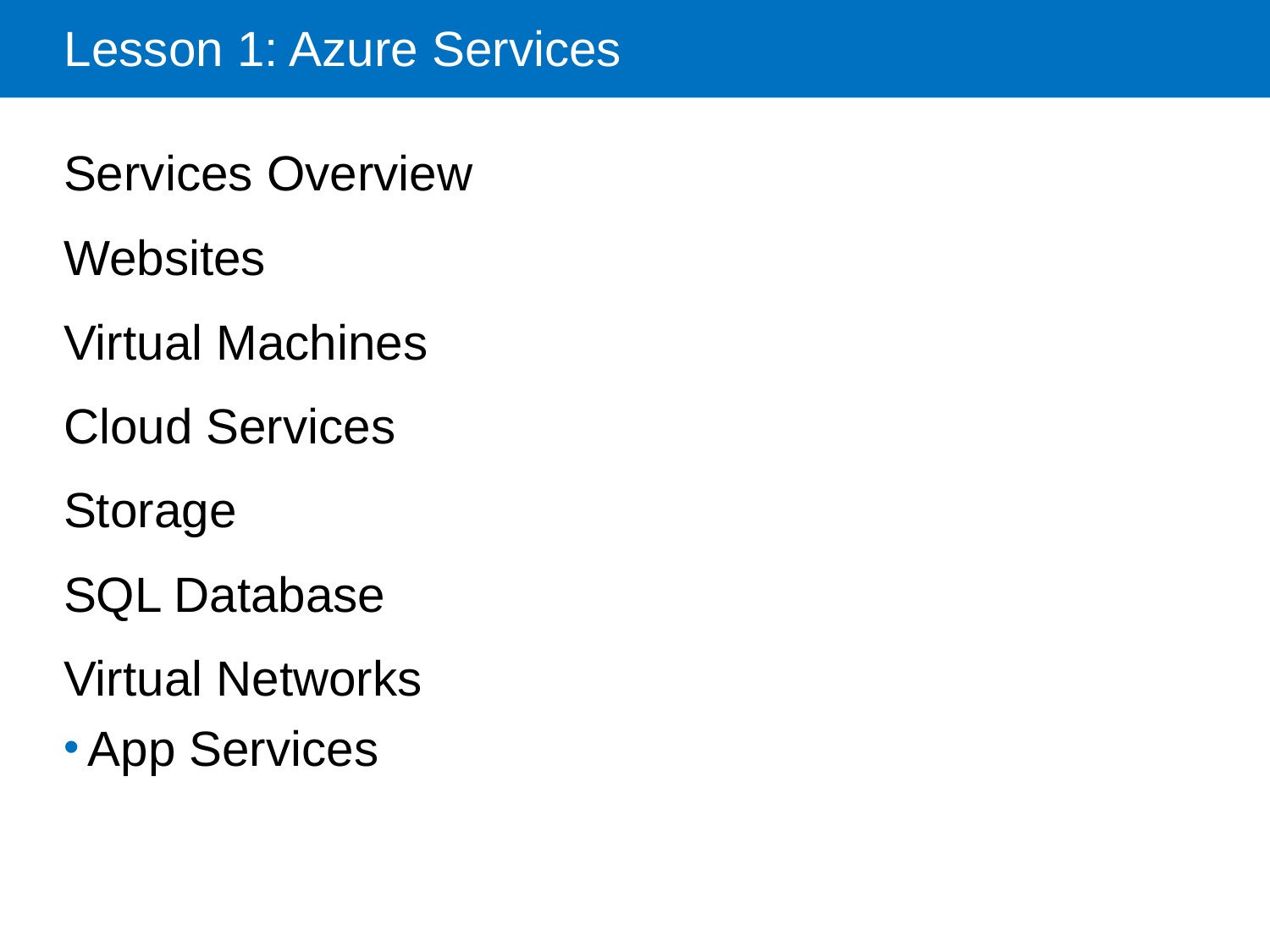

# Lesson 1: Azure Services
Services Overview
Websites
Virtual Machines
Cloud Services
Storage
SQL Database
Virtual Networks
App Services